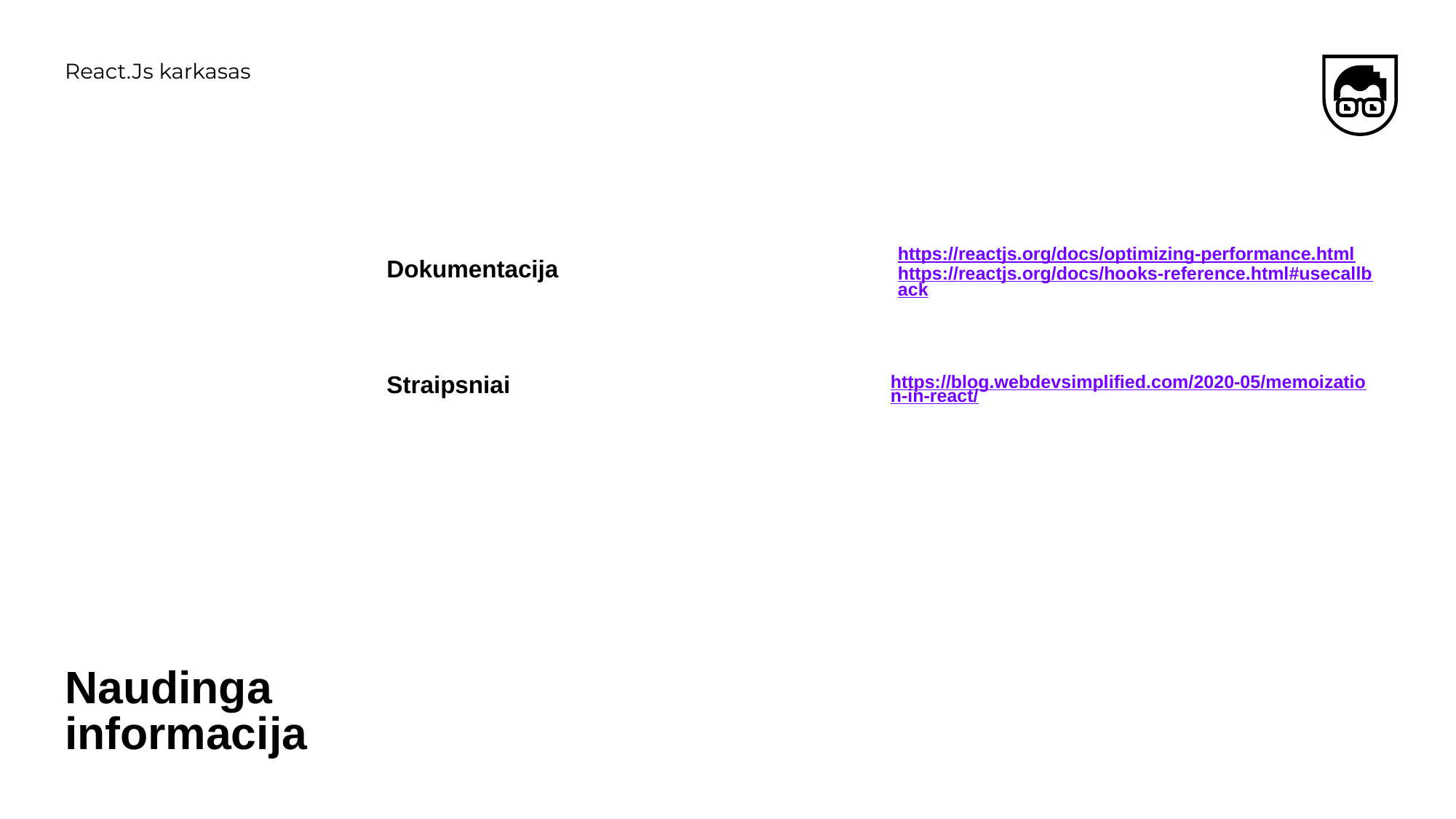

React.Js karkasas

https://reactjs.org/docs/optimizing-performance.html
https://reactjs.org/docs/hooks-reference.html#usecallback
Dokumentacija
https://blog.webdevsimplified.com/2020-05/memoization-in-react/
Straipsniai
# Naudinga informacija